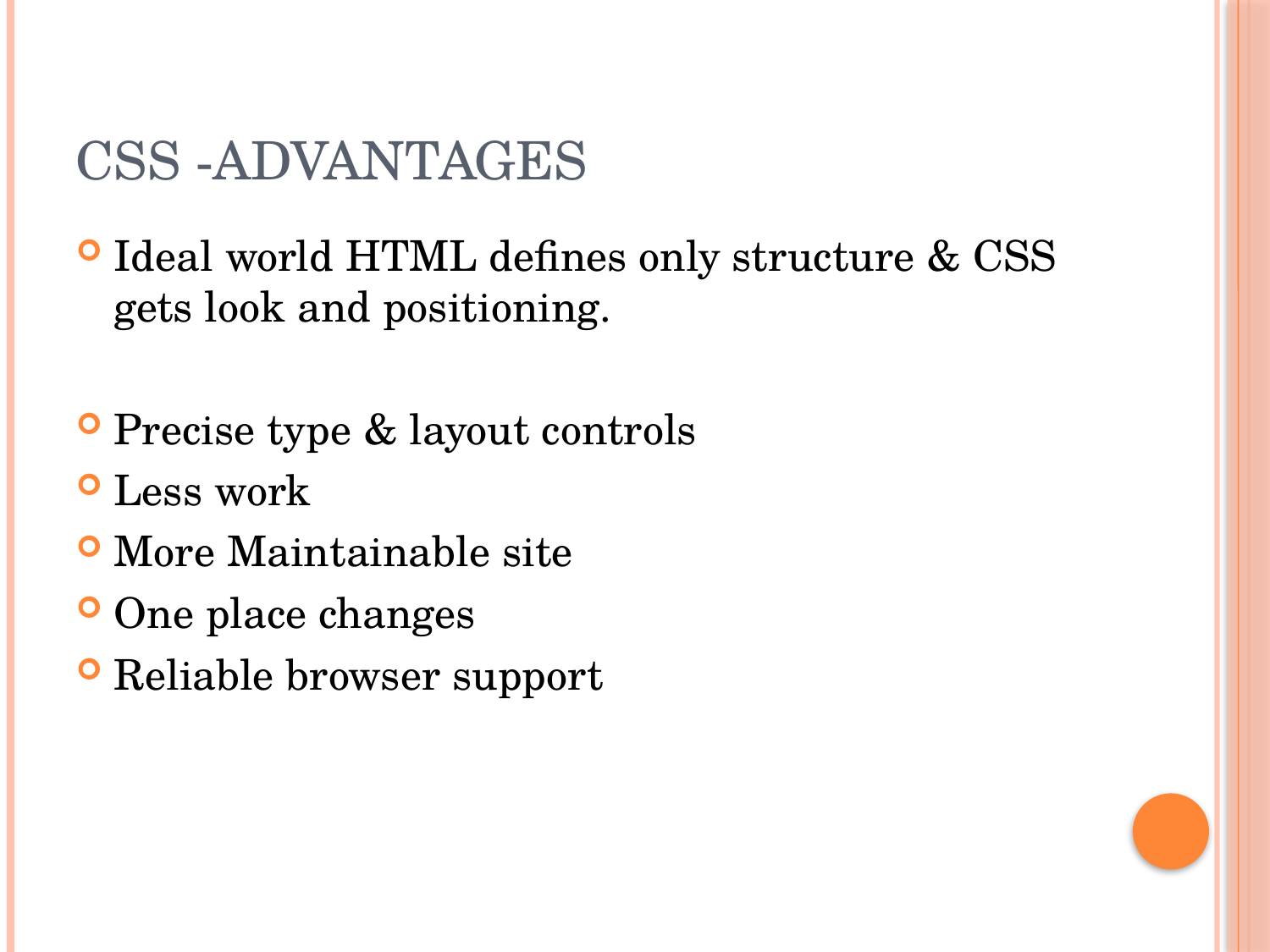

# CSS -Advantages
Ideal world HTML defines only structure & CSS gets look and positioning.

Precise type & layout controls
Less work
More Maintainable site
One place changes
Reliable browser support